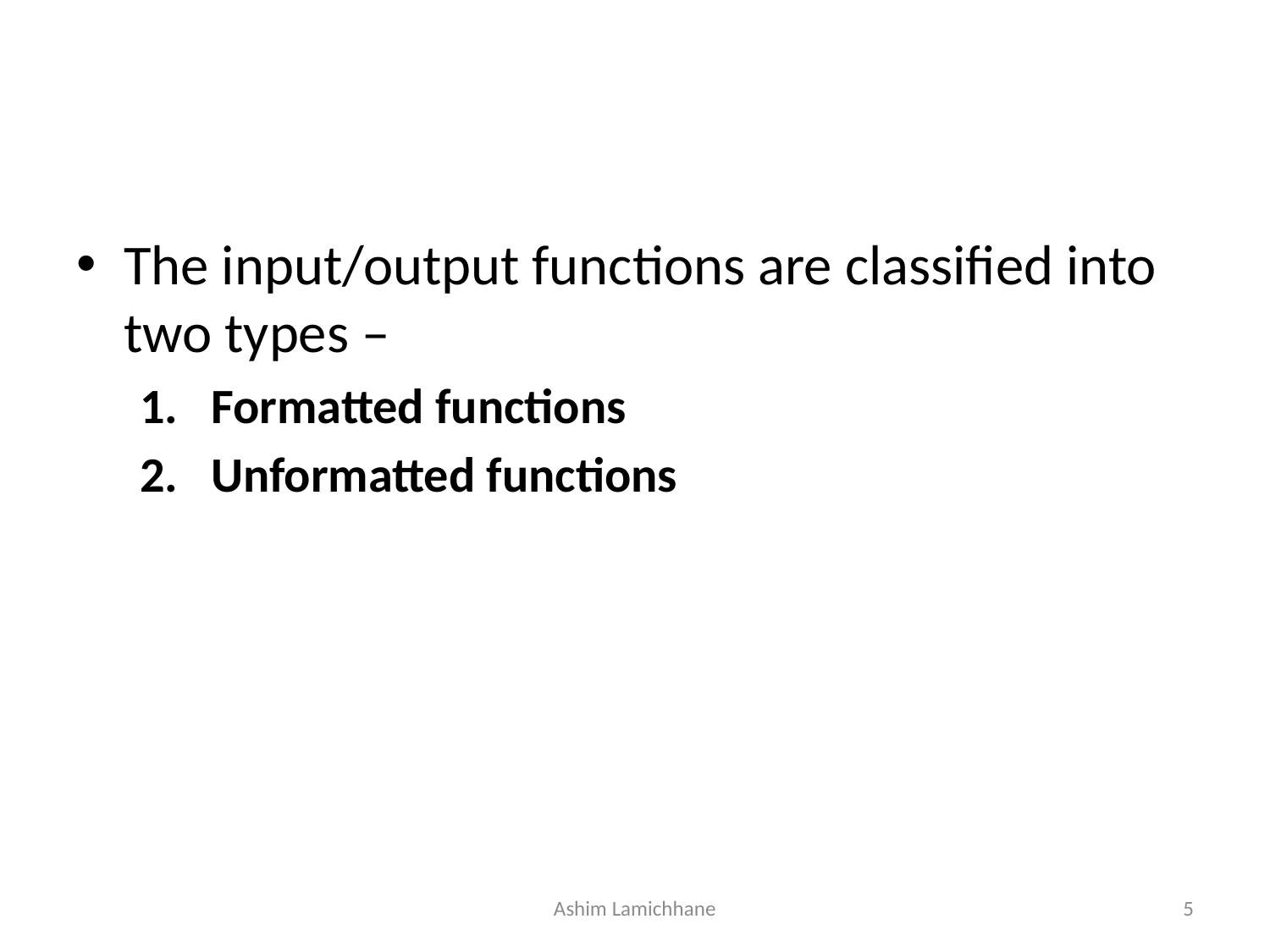

#
The input/output functions are classified into two types –
Formatted functions
Unformatted functions
Ashim Lamichhane
5